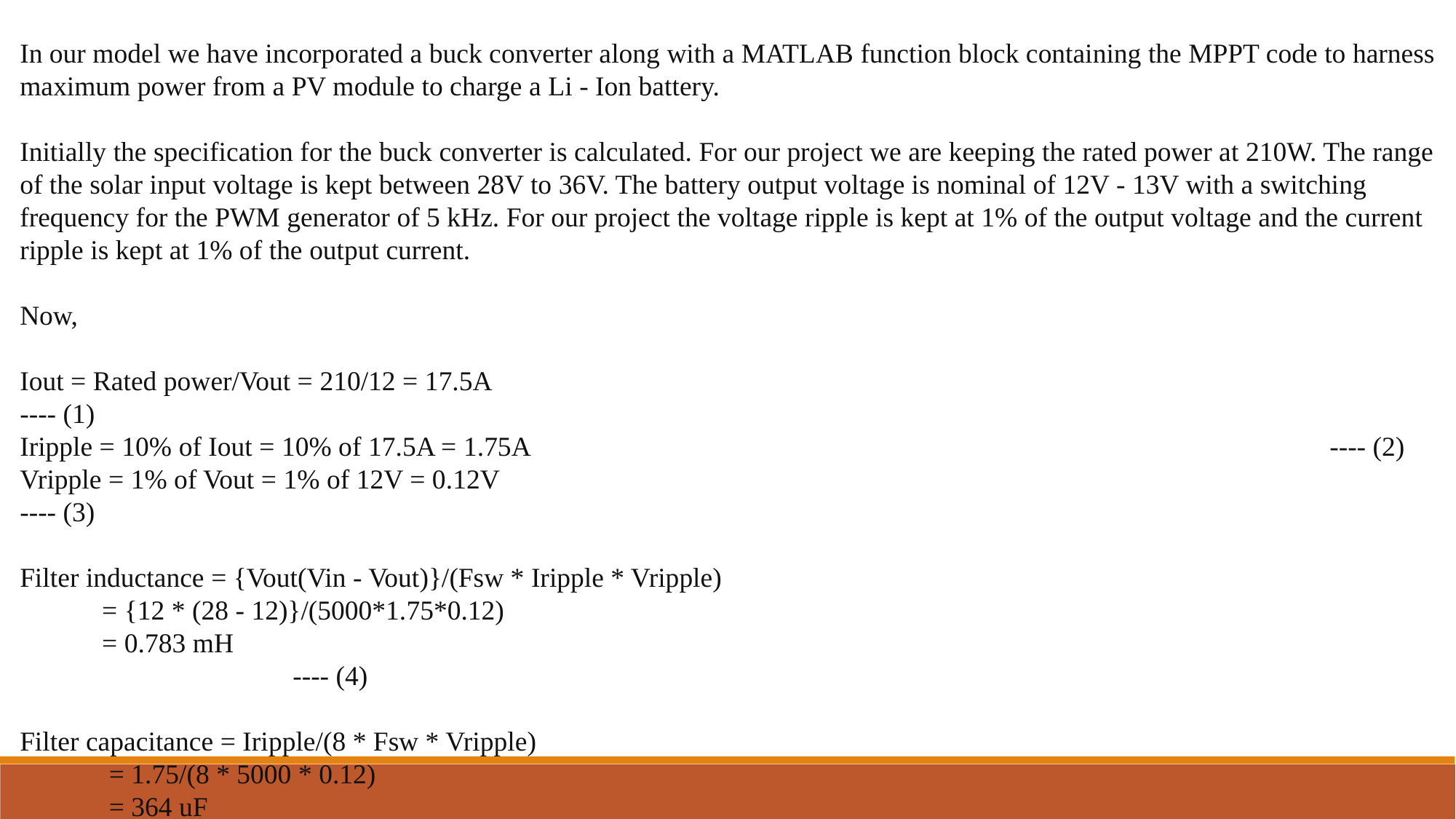

In our model we have incorporated a buck converter along with a MATLAB function block containing the MPPT code to harness maximum power from a PV module to charge a Li - Ion battery.
Initially the specification for the buck converter is calculated. For our project we are keeping the rated power at 210W. The range of the solar input voltage is kept between 28V to 36V. The battery output voltage is nominal of 12V - 13V with a switching frequency for the PWM generator of 5 kHz. For our project the voltage ripple is kept at 1% of the output voltage and the current ripple is kept at 1% of the output current.
Now,
Iout = Rated power/Vout = 210/12 = 17.5A 									---- (1)
Iripple = 10% of Iout = 10% of 17.5A = 1.75A								---- (2)
Vripple = 1% of Vout = 1% of 12V = 0.12V 									---- (3)
Filter inductance = {Vout(Vin - Vout)}/(Fsw * Iripple * Vripple)
    = {12 * (28 - 12)}/(5000*1.75*0.12)
    = 0.783 mH 													---- (4)
Filter capacitance = Iripple/(8 * Fsw * Vripple)
     = 1.75/(8 * 5000 * 0.12)
     = 364 uF 														---- (5)